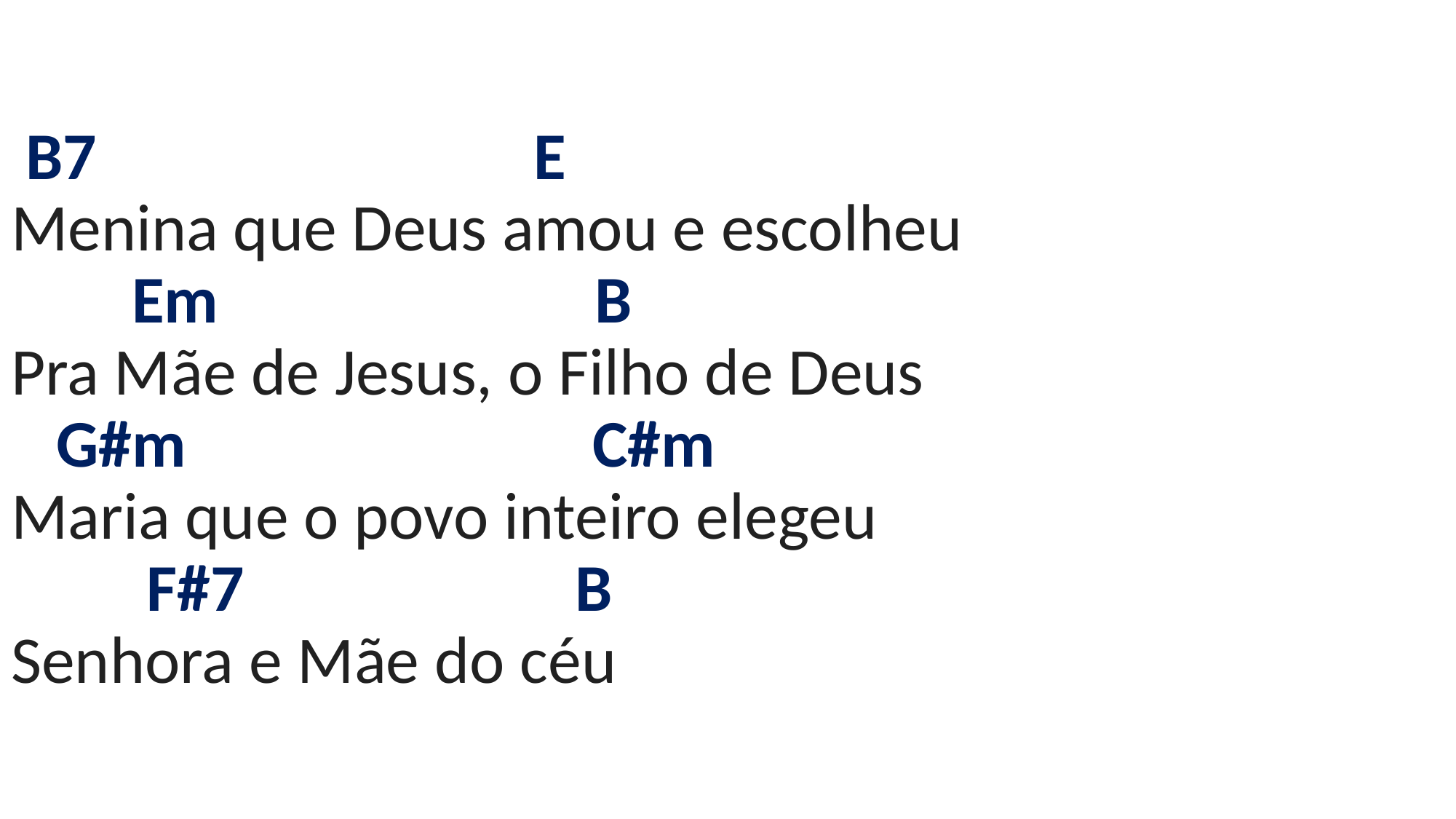

# B7                             E Menina que Deus amou e escolheu Em                         B Pra Mãe de Jesus, o Filho de Deus G#m                           C#m Maria que o povo inteiro elegeu F#7                      B Senhora e Mãe do céu